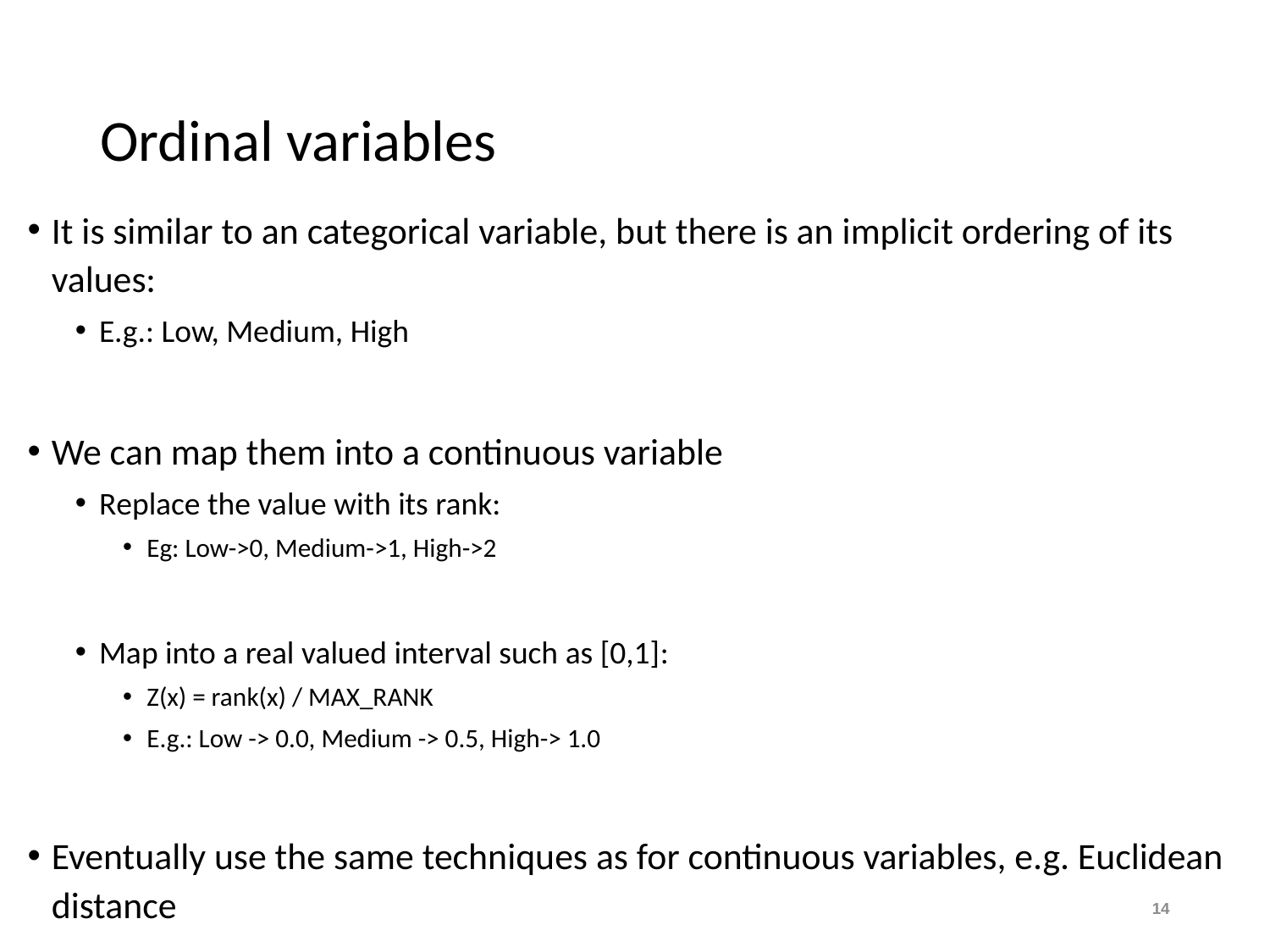

# Ordinal variables
It is similar to an categorical variable, but there is an implicit ordering of its values:
E.g.: Low, Medium, High

We can map them into a continuous variable
Replace the value with its rank:
Eg: Low->0, Medium->1, High->2

Map into a real valued interval such as [0,1]:
Z(x) = rank(x) / MAX_RANK
E.g.: Low -> 0.0, Medium -> 0.5, High-> 1.0

Eventually use the same techniques as for continuous variables, e.g. Euclidean distance

14